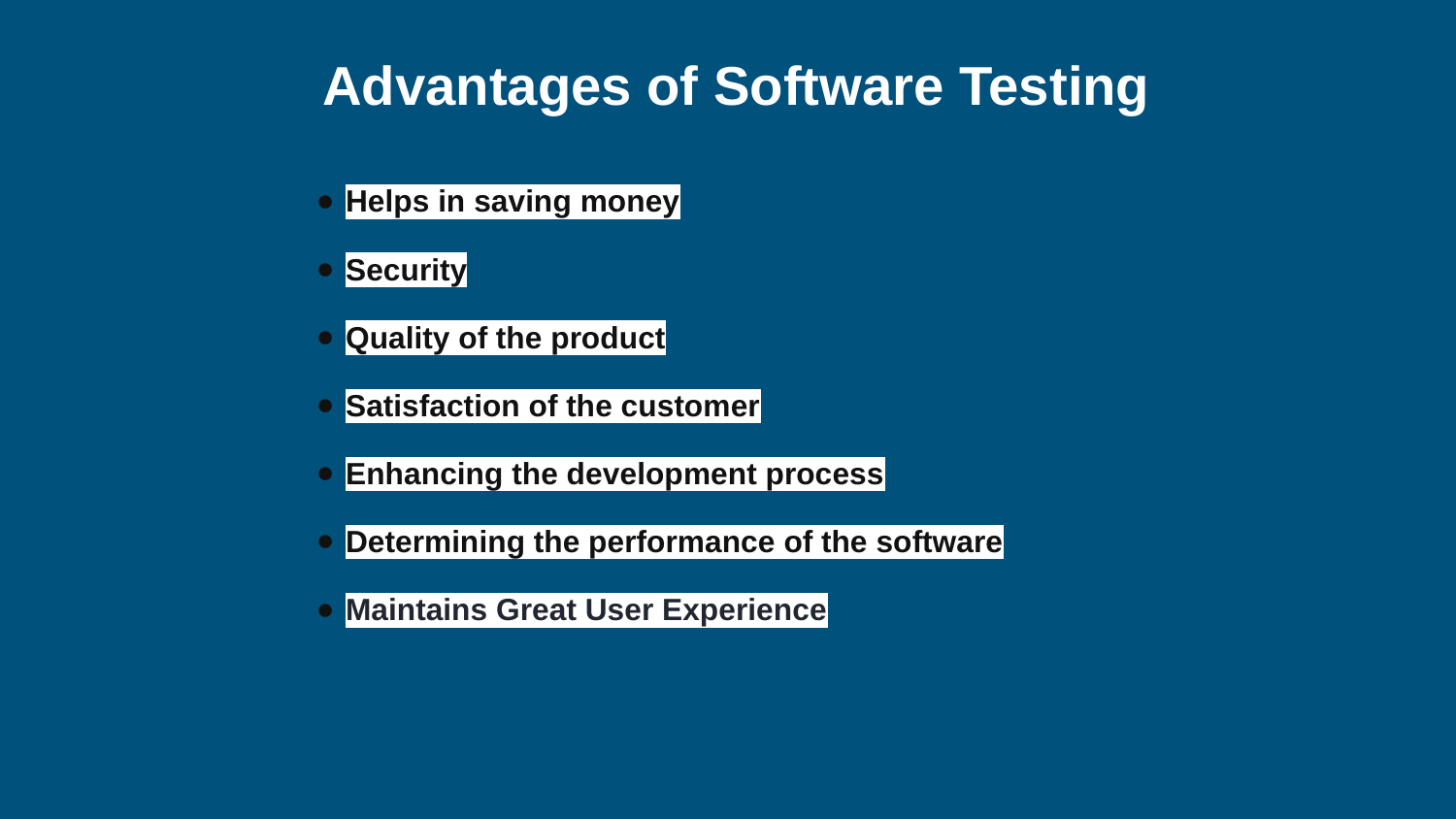

# Advantages of Software Testing
Helps in saving money
Security
Quality of the product
Satisfaction of the customer
Enhancing the development process
Determining the performance of the software
Maintains Great User Experience